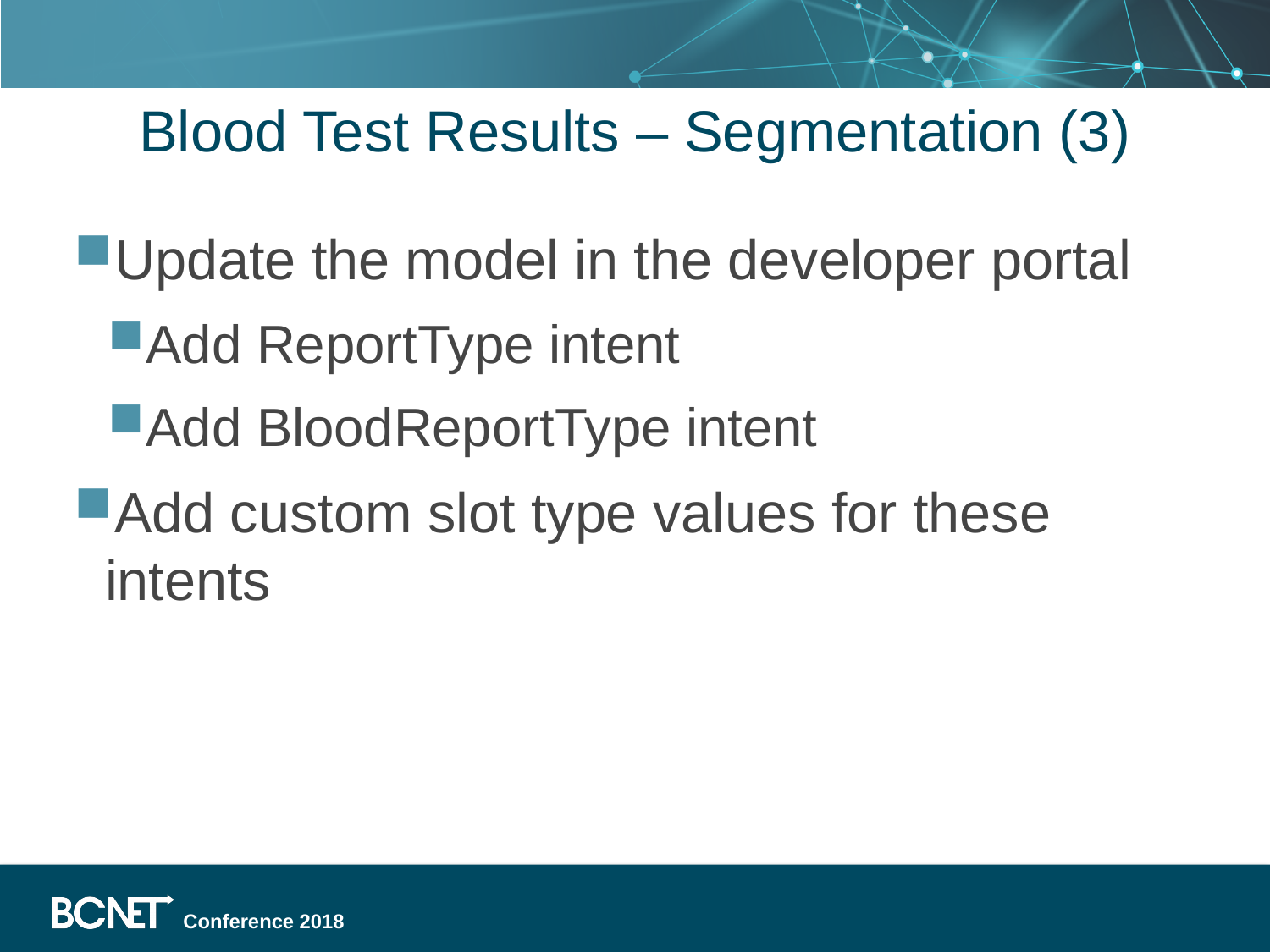

# Blood Test Results – Segmentation (3)
Update the model in the developer portal
Add ReportType intent
Add BloodReportType intent
Add custom slot type values for these intents